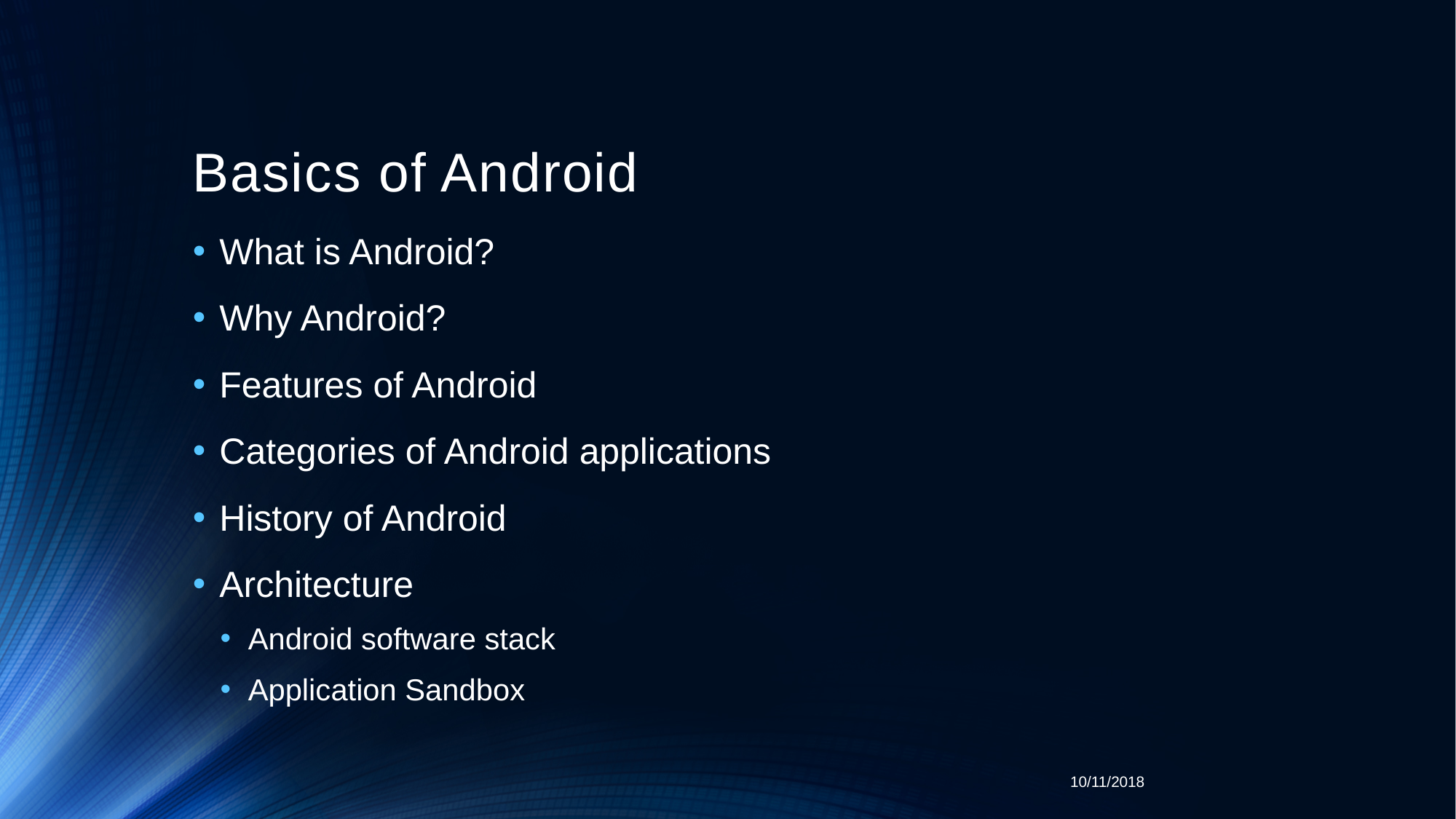

# Basics of Android
What is Android?
Why Android?
Features of Android
Categories of Android applications
History of Android
Architecture
Android software stack
Application Sandbox

10/11/2018